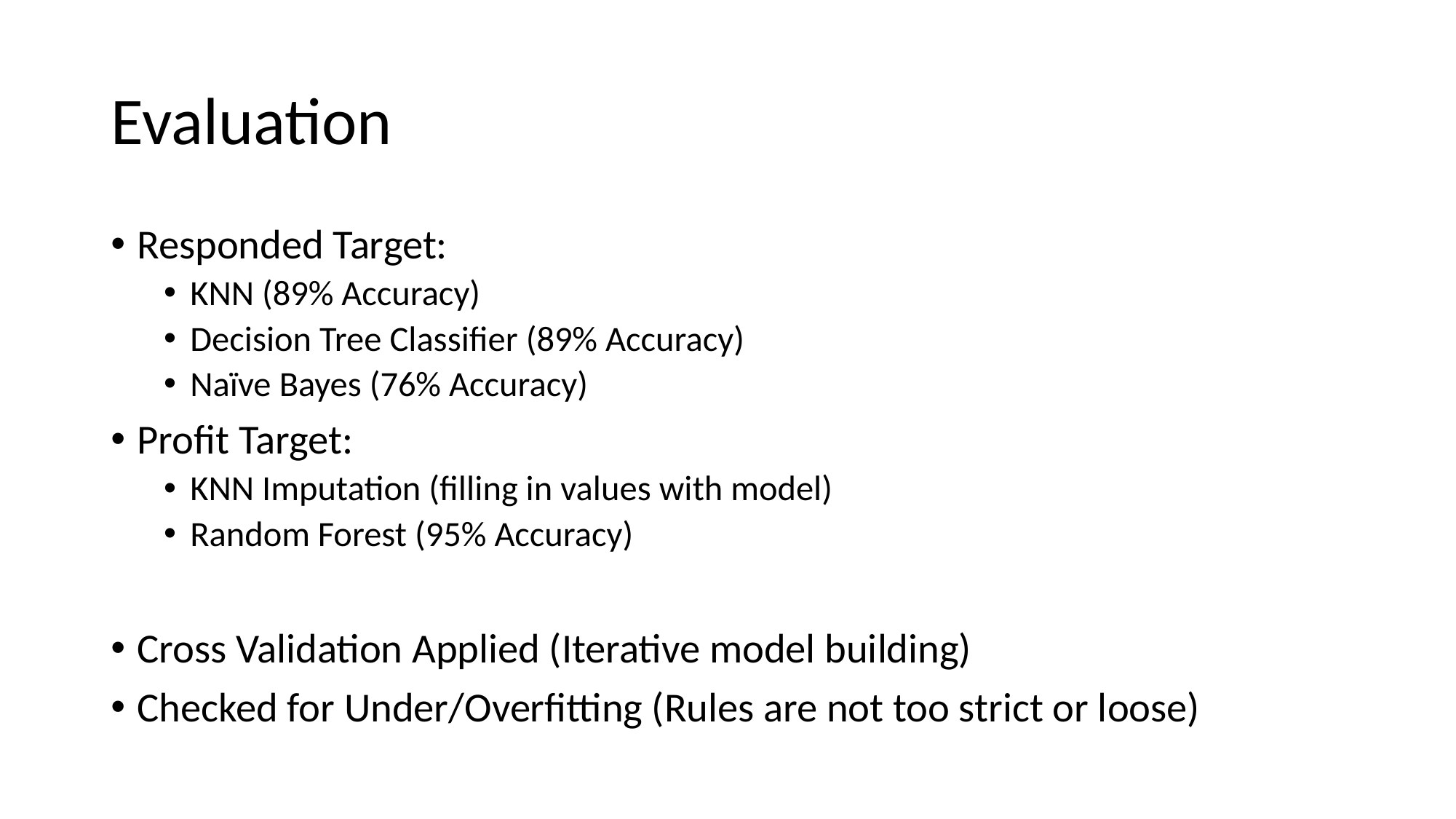

# Evaluation
Responded Target:
KNN (89% Accuracy)
Decision Tree Classifier (89% Accuracy)
Naïve Bayes (76% Accuracy)
Profit Target:
KNN Imputation (filling in values with model)
Random Forest (95% Accuracy)

Cross Validation Applied (Iterative model building)
Checked for Under/Overfitting (Rules are not too strict or loose)